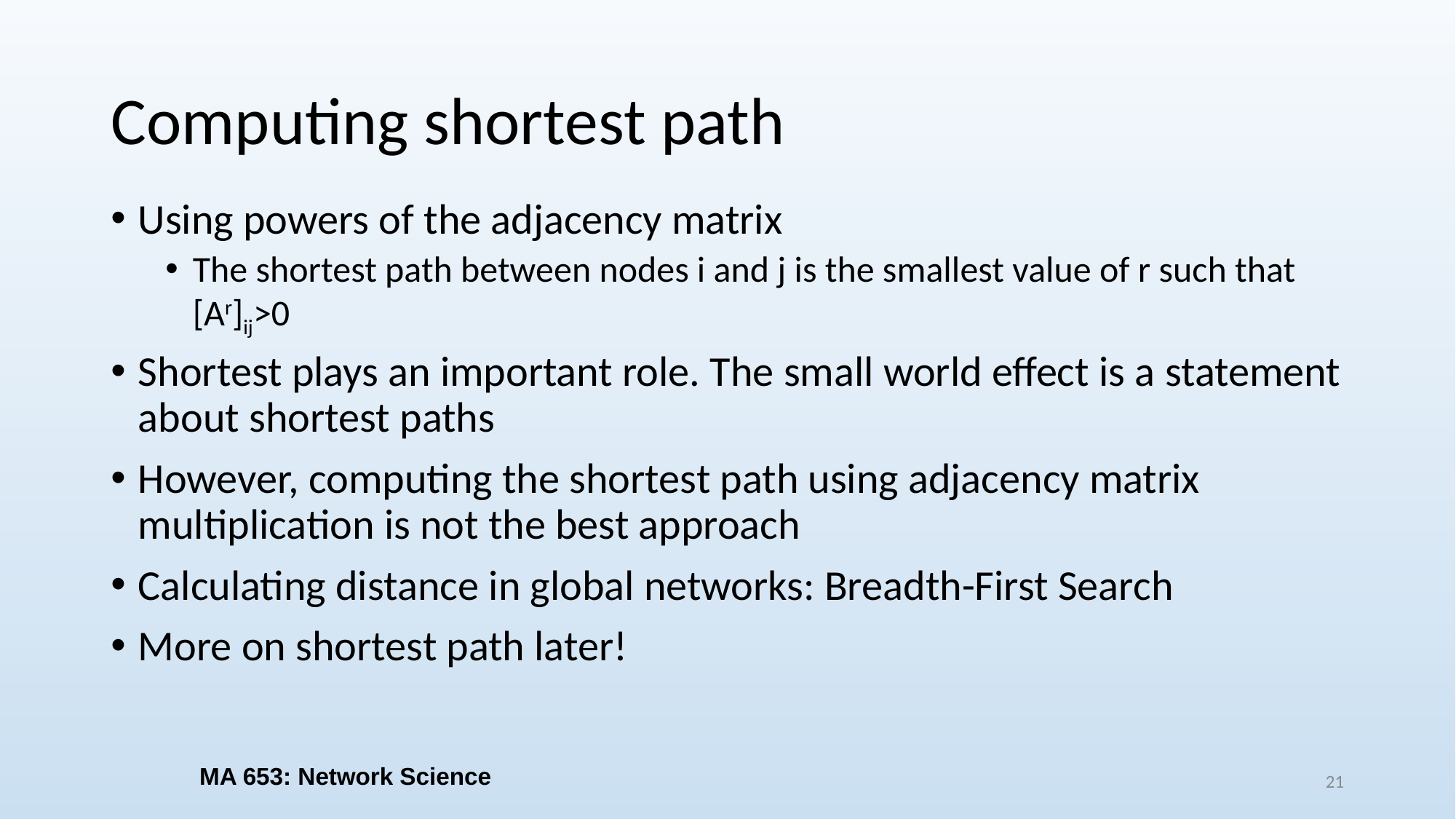

# Computing shortest path
Using powers of the adjacency matrix
The shortest path between nodes i and j is the smallest value of r such that [Ar]ij>0
Shortest plays an important role. The small world effect is a statement about shortest paths
However, computing the shortest path using adjacency matrix multiplication is not the best approach
Calculating distance in global networks: Breadth-First Search
More on shortest path later!

MA 653: Network Science
21